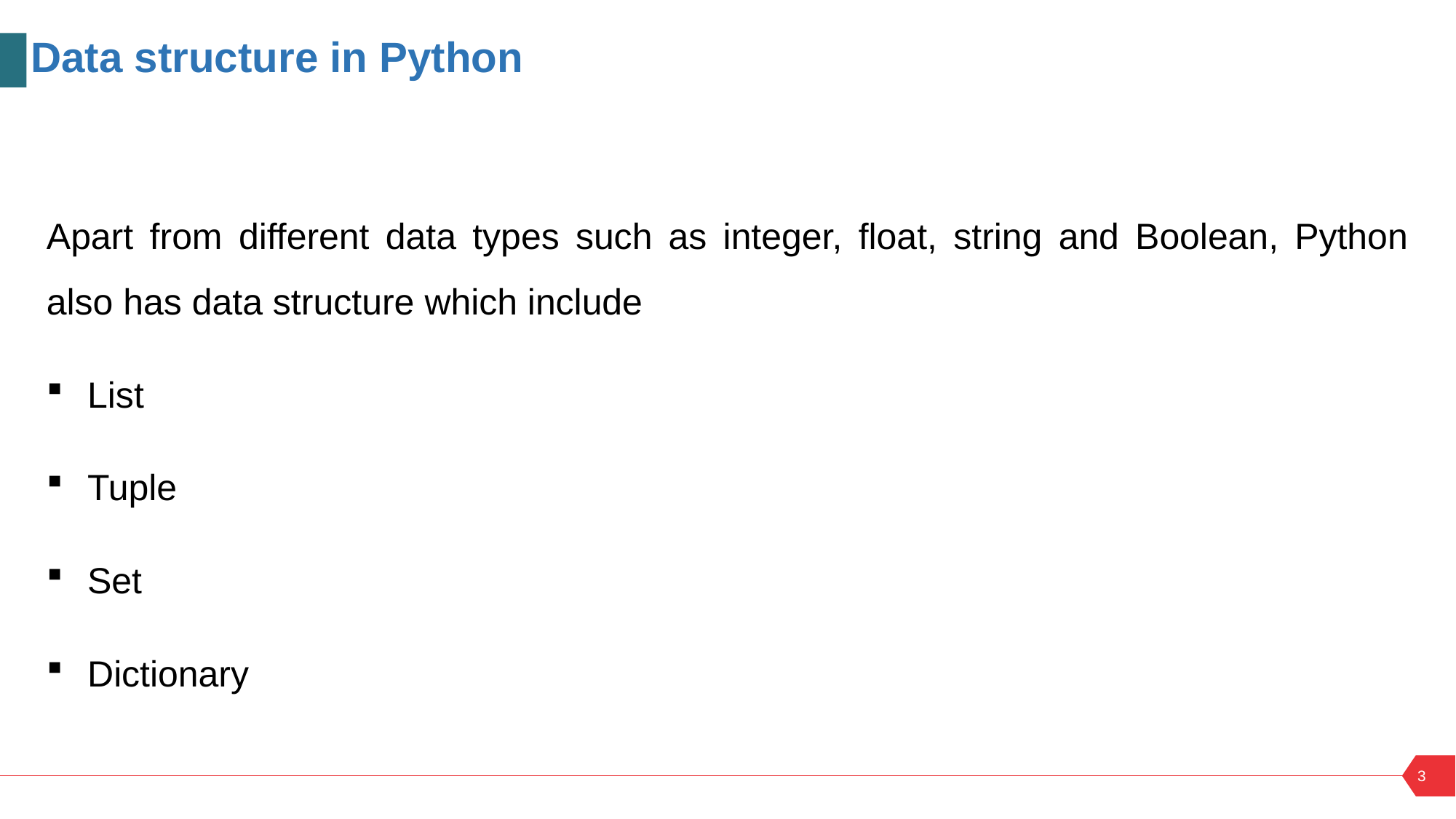

Data structure in Python
Apart from different data types such as integer, float, string and Boolean, Python also has data structure which include
List
Tuple
Set
Dictionary